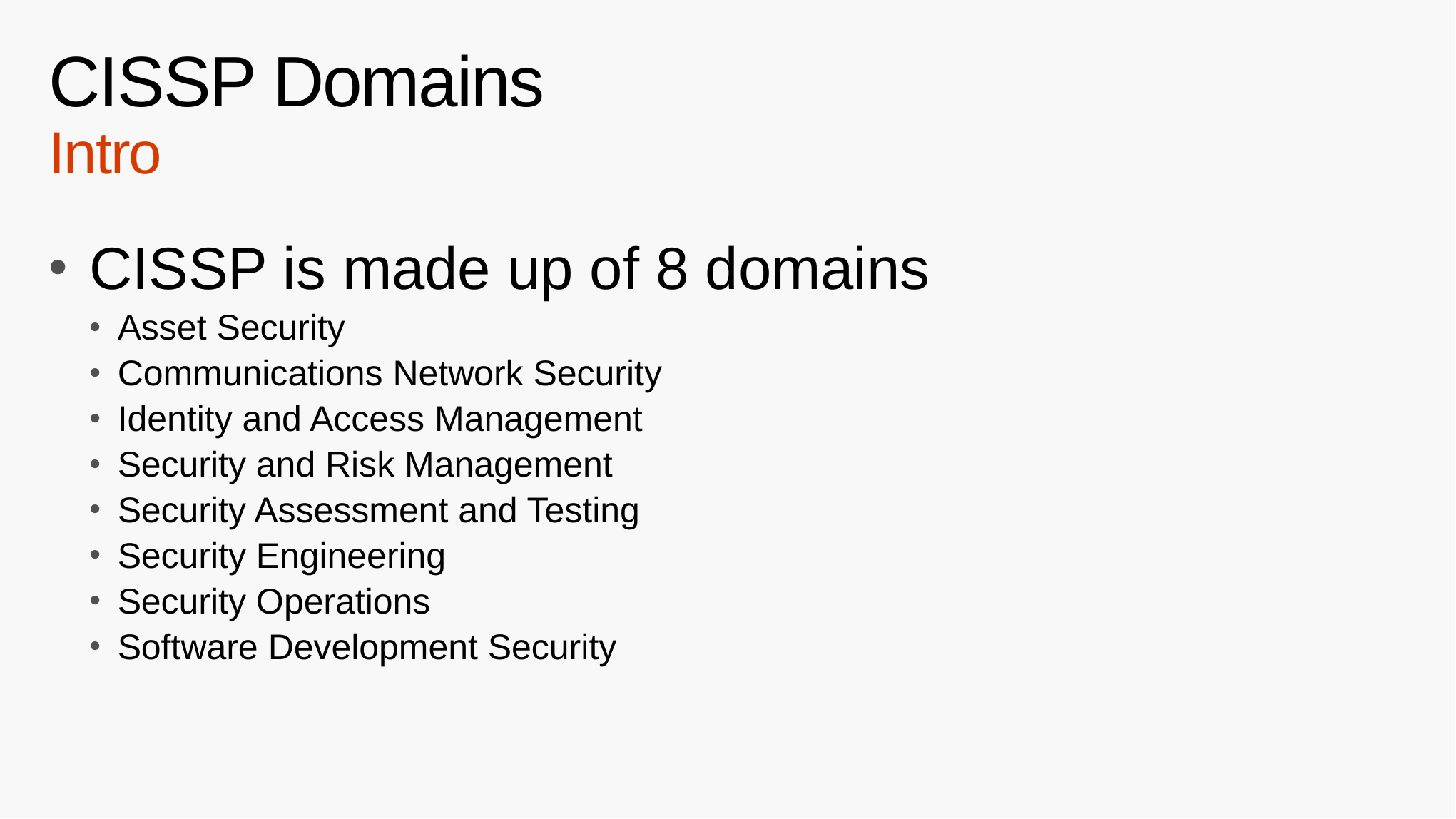

# CISSP Domains Intro
CISSP is made up of 8 domains
Asset Security
Communications Network Security
Identity and Access Management
Security and Risk Management
Security Assessment and Testing
Security Engineering
Security Operations
Software Development Security